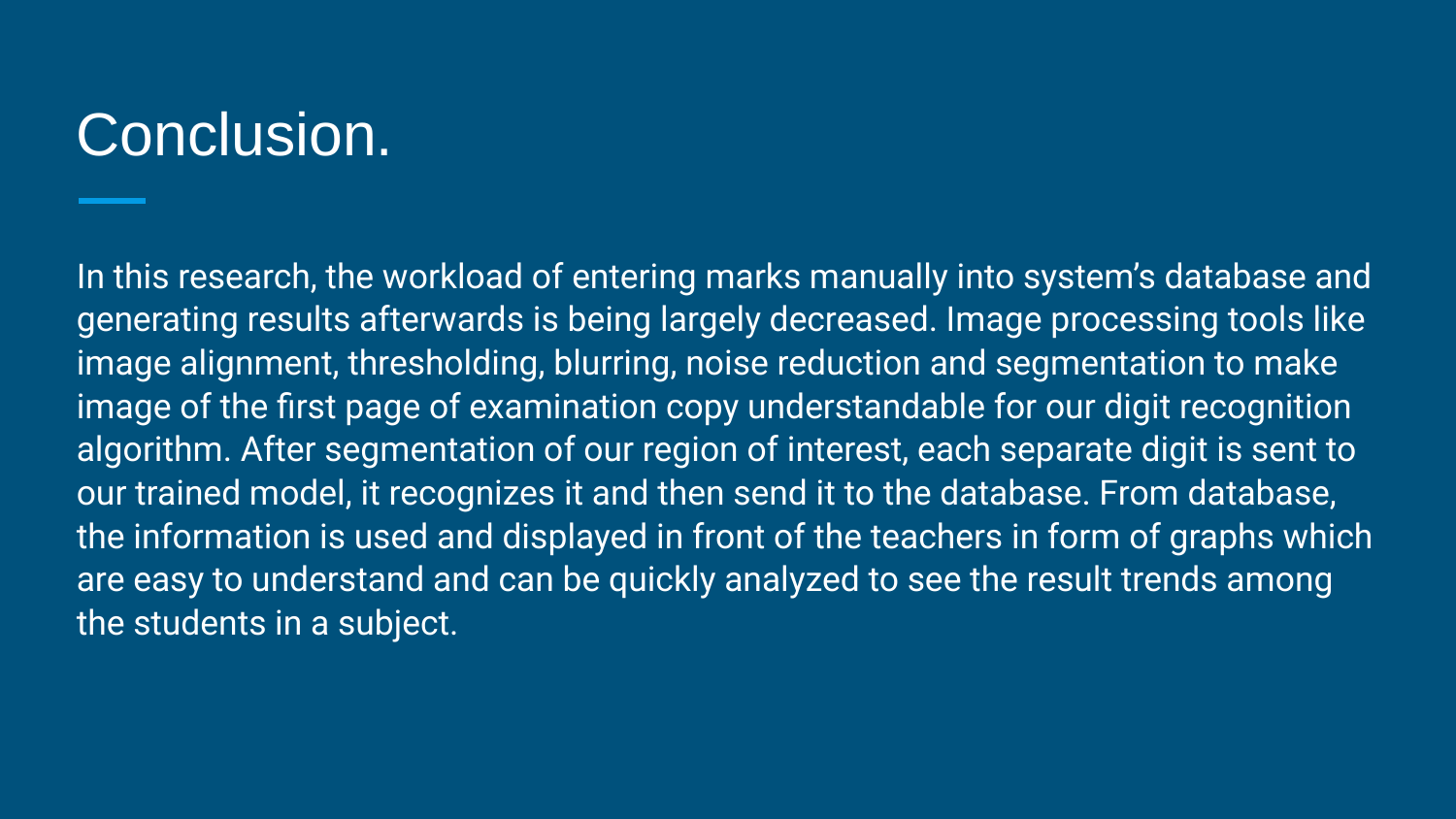

# Conclusion.
In this research, the workload of entering marks manually into system’s database and generating results afterwards is being largely decreased. Image processing tools like image alignment, thresholding, blurring, noise reduction and segmentation to make image of the first page of examination copy understandable for our digit recognition algorithm. After segmentation of our region of interest, each separate digit is sent to our trained model, it recognizes it and then send it to the database. From database, the information is used and displayed in front of the teachers in form of graphs which are easy to understand and can be quickly analyzed to see the result trends among the students in a subject.